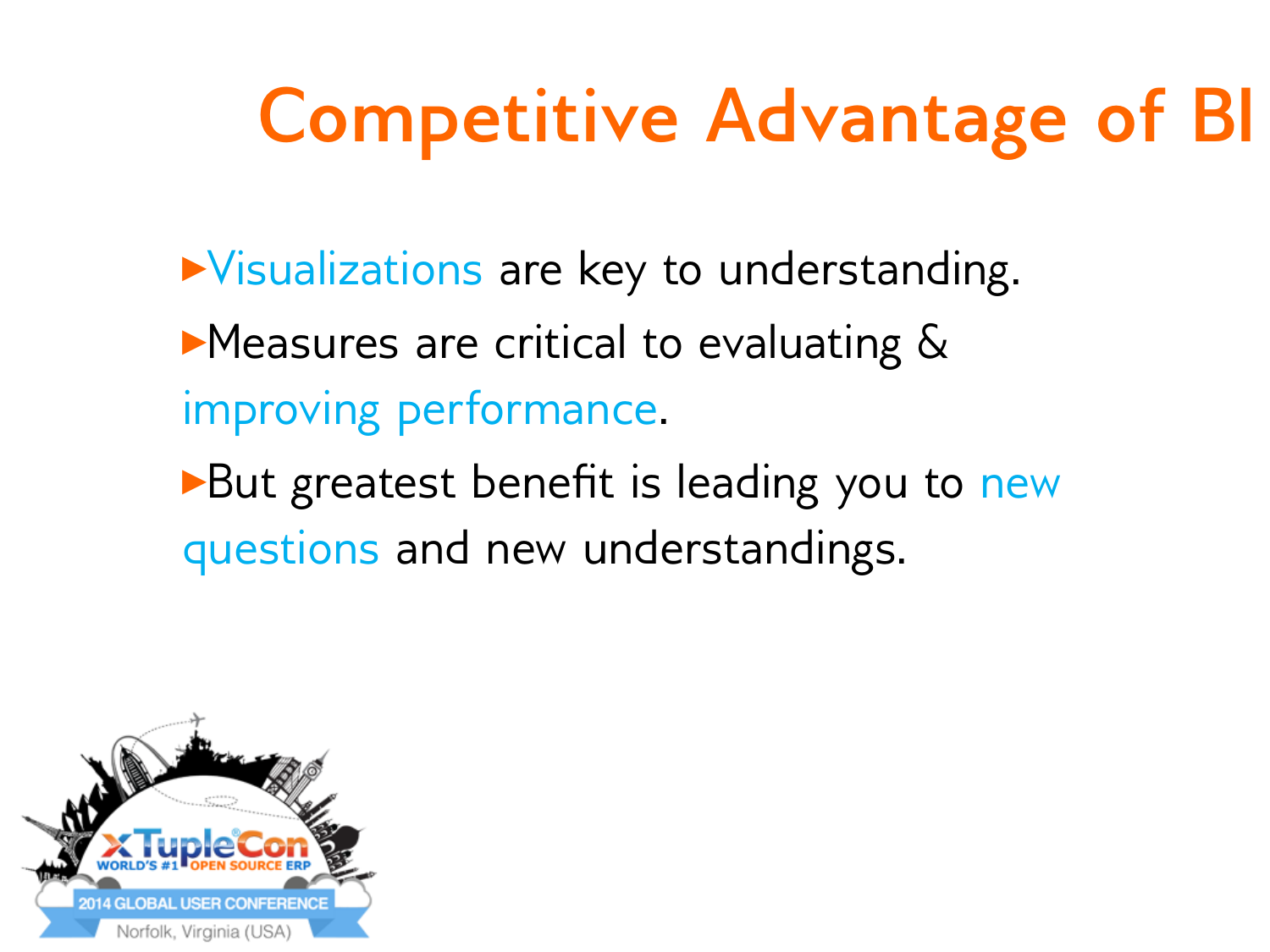

# Competitive Advantage of BI
Visualizations are key to understanding.
Measures are critical to evaluating & improving performance.
But greatest benefit is leading you to new questions and new understandings.